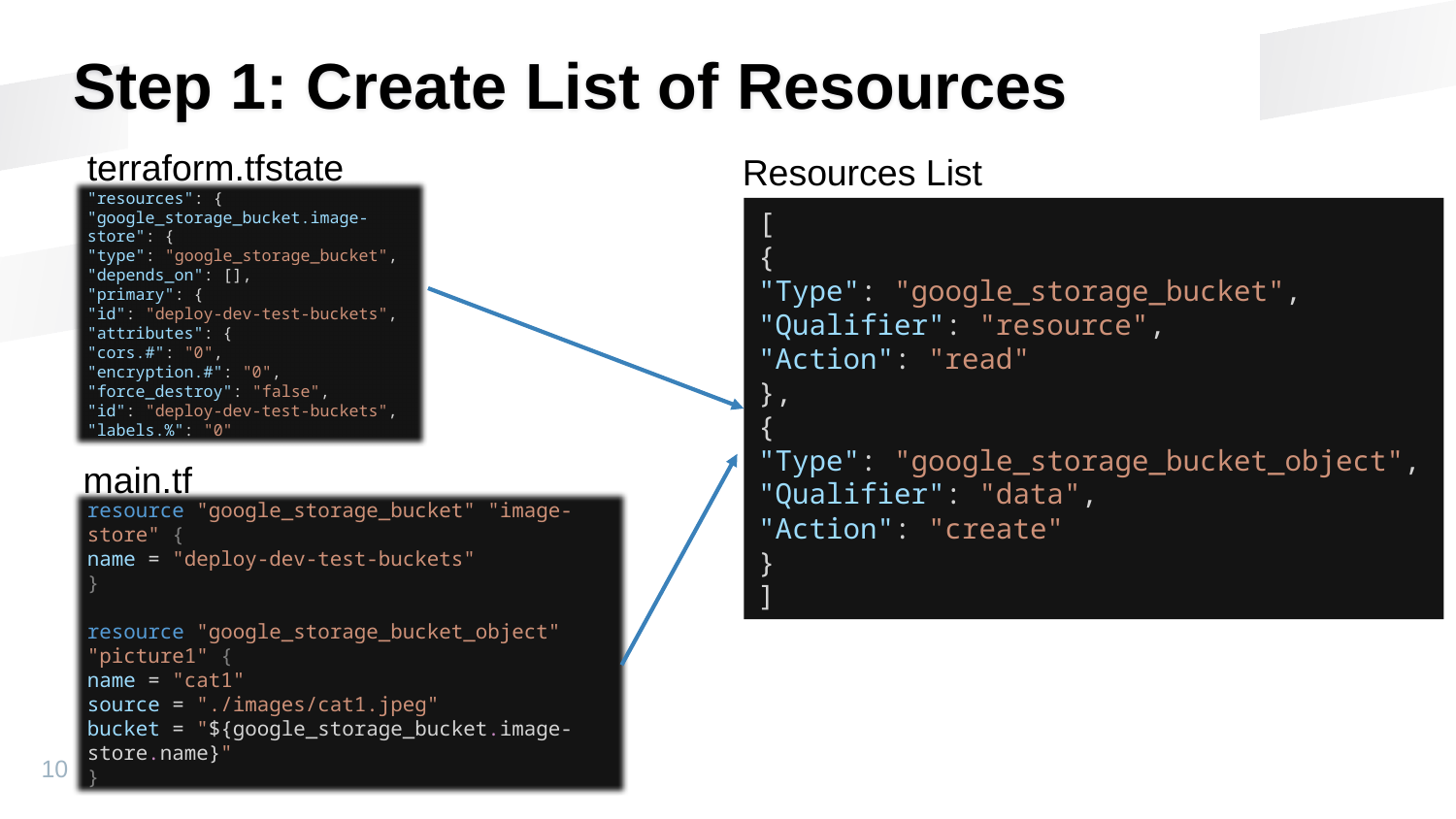

# Step 1: Create List of Resources
terraform.tfstate
Resources List
"resources": {
"google_storage_bucket.image-store": {
"type": "google_storage_bucket",
"depends_on": [],
"primary": {
"id": "deploy-dev-test-buckets",
"attributes": {
"cors.#": "0",
"encryption.#": "0",
"force_destroy": "false",
"id": "deploy-dev-test-buckets",
"labels.%": "0"
[
{
"Type": "google_storage_bucket",
"Qualifier": "resource",
"Action": "read"
},
{
"Type": "google_storage_bucket_object",
"Qualifier": "data",
"Action": "create"
}
]
main.tf
resource "google_storage_bucket" "image-store" {
name = "deploy-dev-test-buckets"
}
resource "google_storage_bucket_object" "picture1" {
name = "cat1"
source = "./images/cat1.jpeg"
bucket = "${google_storage_bucket.image-store.name}"
}
10